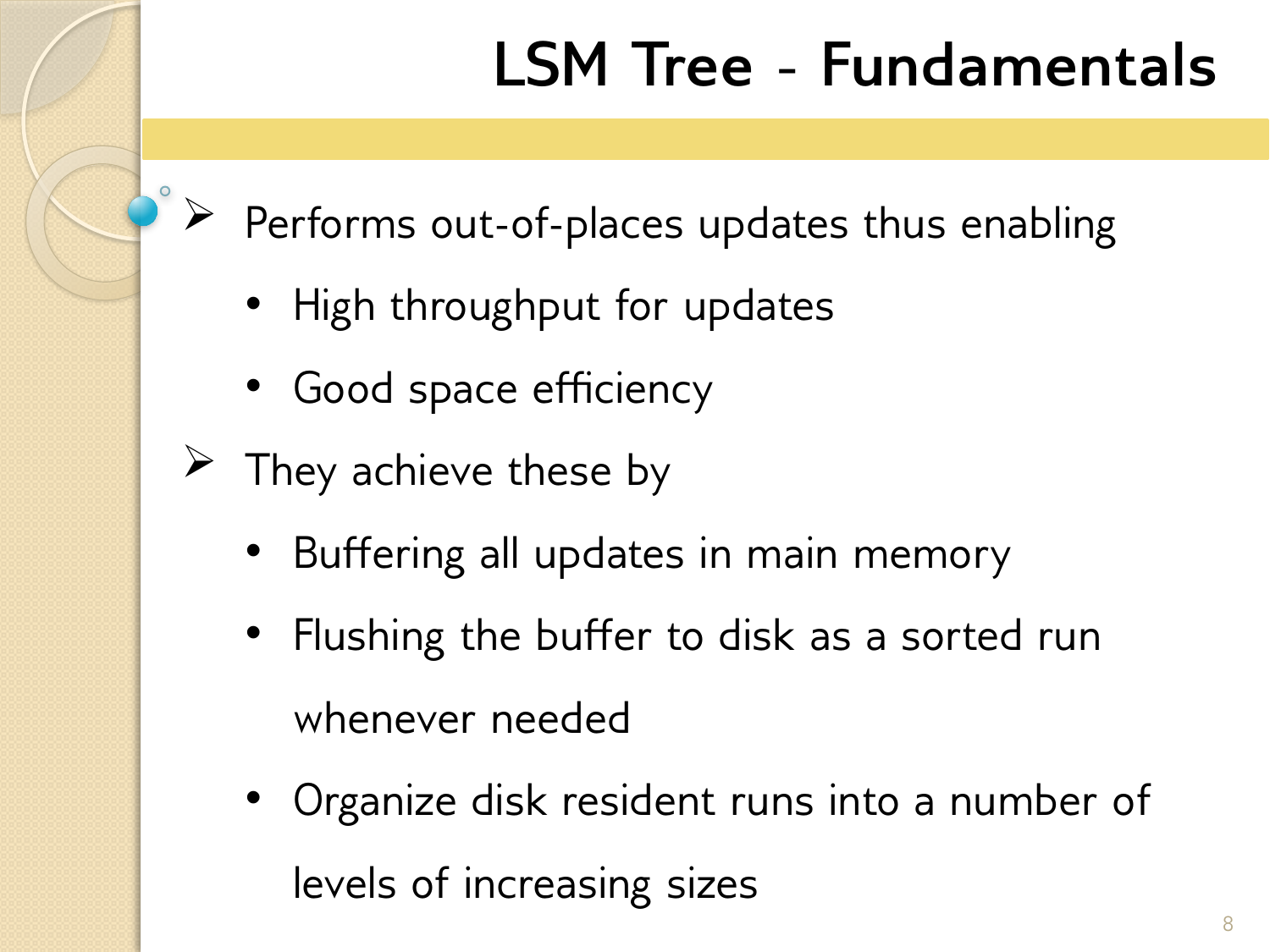

LSM Tree - Fundamentals

Performs out-of-places updates thus enabling
High throughput for updates
Good space efficiency
They achieve these by
Buffering all updates in main memory
Flushing the buffer to disk as a sorted run whenever needed
Organize disk resident runs into a number of levels of increasing sizes
8